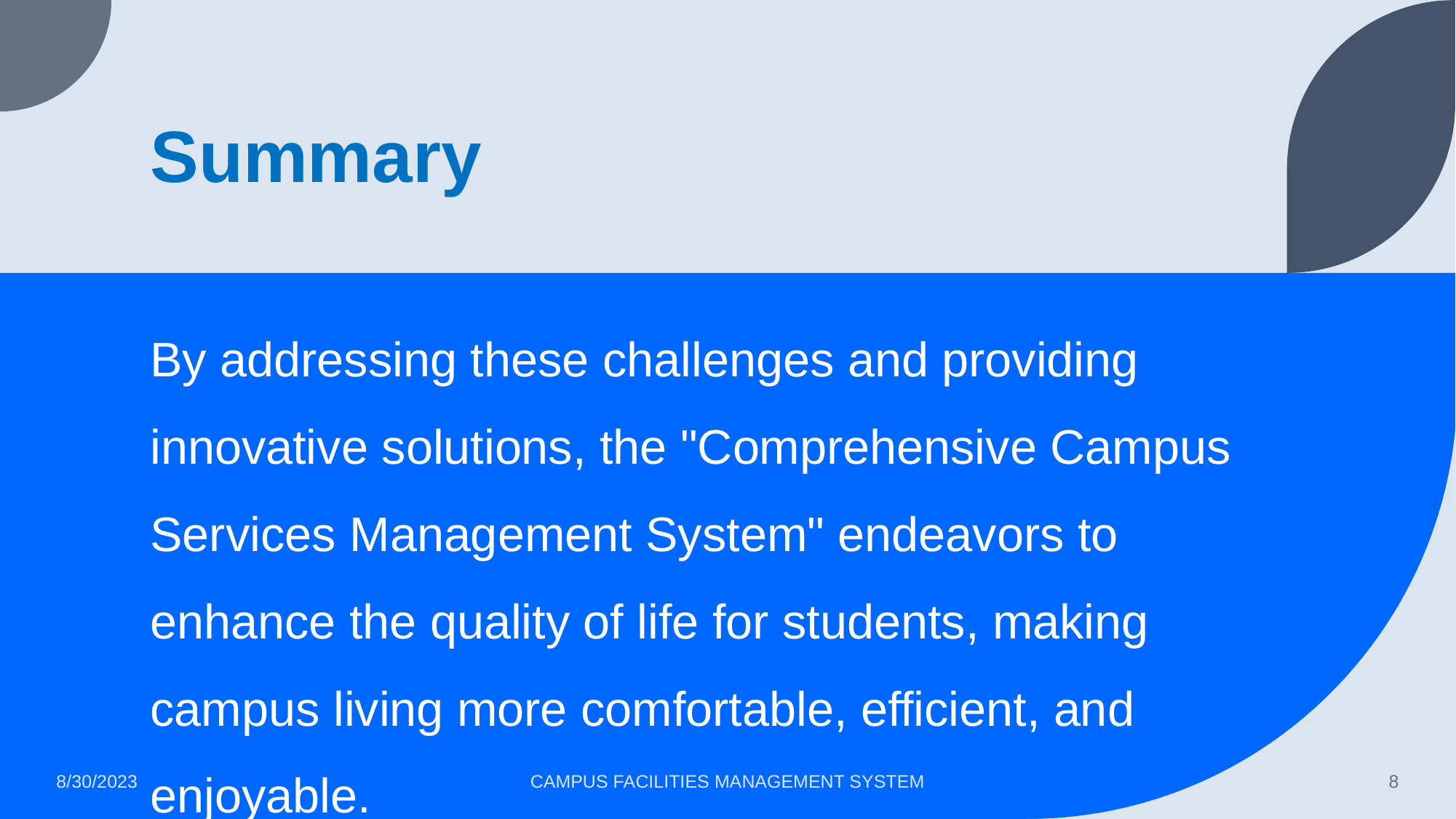

# Summary
By addressing these challenges and providing innovative solutions, the "Comprehensive Campus Services Management System" endeavors to enhance the quality of life for students, making campus living more comfortable, efficient, and enjoyable.
8/30/2023
CAMPUS FACILITIES MANAGEMENT SYSTEM
8